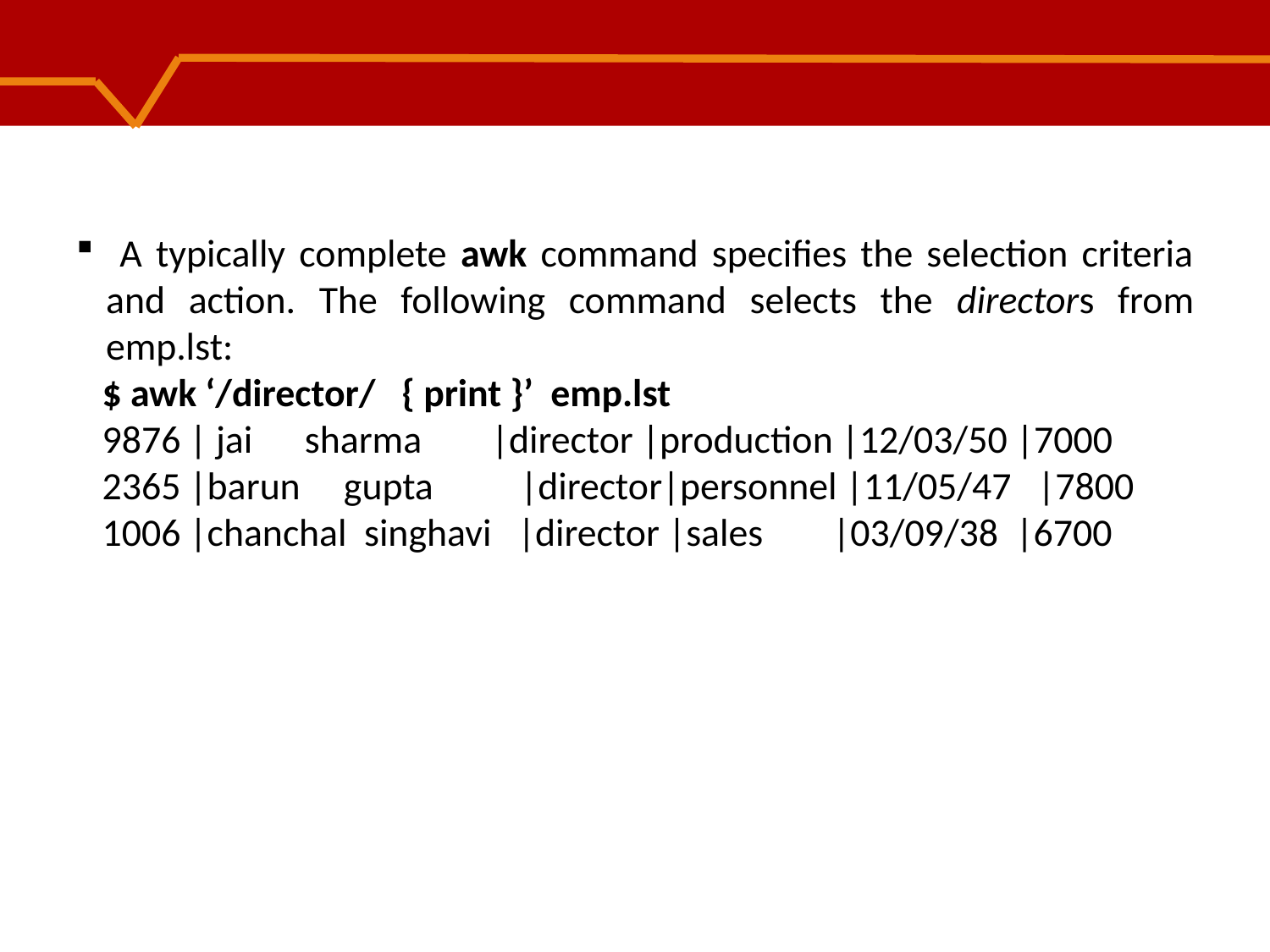

A typically complete awk command specifies the selection criteria and action. The following command selects the directors from emp.lst:
   $ awk ‘/director/   { print }’  emp.lst
   9876 | jai      sharma        |director |production |12/03/50 |7000
   2365 |barun     gupta          |director|personnel |11/05/47   |7800
   1006 |chanchal  singhavi   |director |sales        |03/09/38  |6700